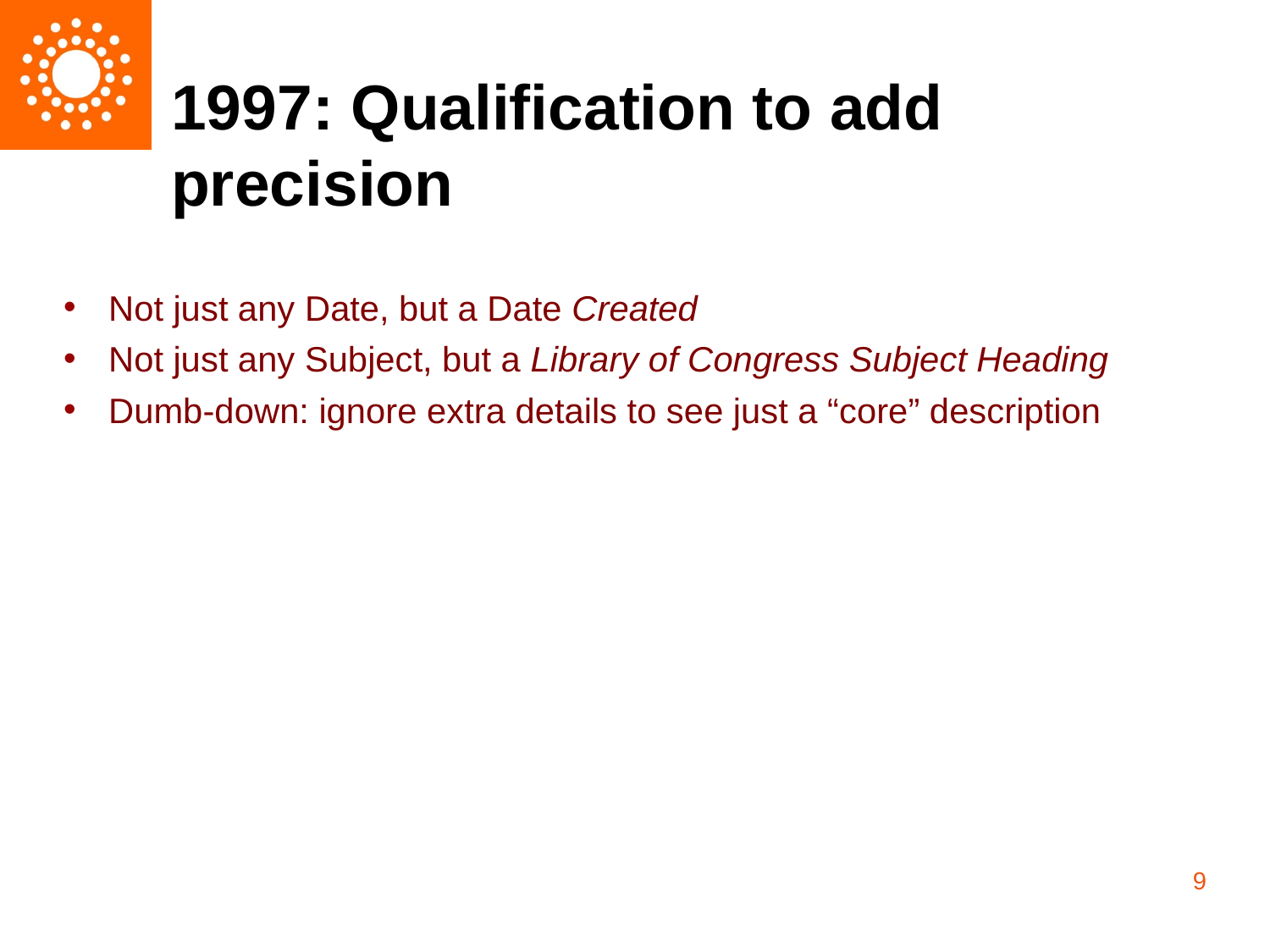

# 1997: Qualification to add precision
Not just any Date, but a Date Created
Not just any Subject, but a Library of Congress Subject Heading
Dumb-down: ignore extra details to see just a “core” description
9